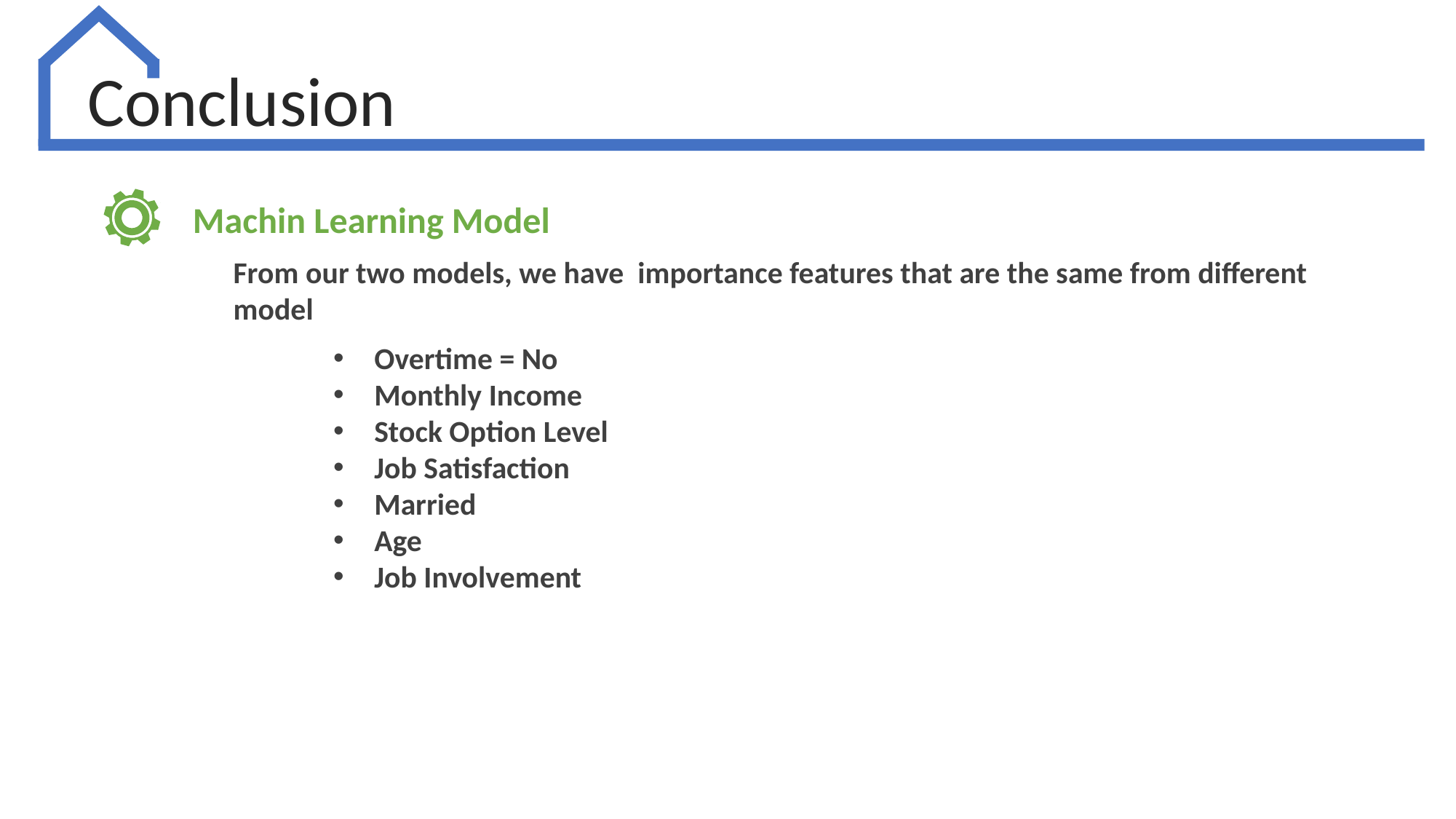

Conclusion

Machin Learning Model
From our two models, we have  importance features that are the same from different model
Overtime = No
Monthly Income
Stock Option Level
Job Satisfaction
Married
Age
Job Involvement